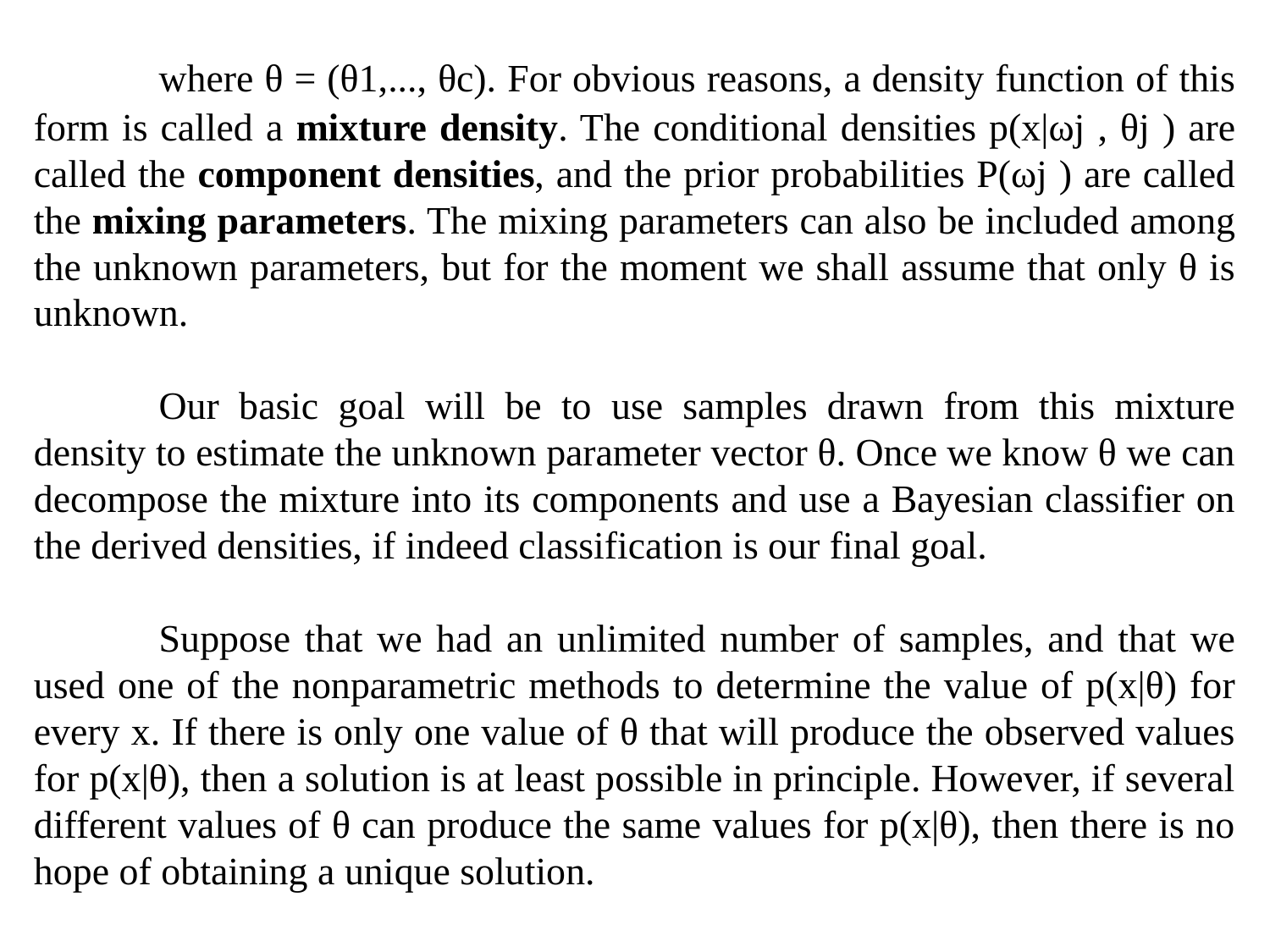

where θ = (θ1,..., θc). For obvious reasons, a density function of this form is called a mixture density. The conditional densities p(x|ωj , θj ) are called the component densities, and the prior probabilities P(ωj ) are called the mixing parameters. The mixing parameters can also be included among the unknown parameters, but for the moment we shall assume that only θ is unknown.

	Our basic goal will be to use samples drawn from this mixture density to estimate the unknown parameter vector θ. Once we know θ we can decompose the mixture into its components and use a Bayesian classifier on the derived densities, if indeed classification is our final goal.

	Suppose that we had an unlimited number of samples, and that we used one of the nonparametric methods to determine the value of p(x|θ) for every x. If there is only one value of θ that will produce the observed values for p(x|θ), then a solution is at least possible in principle. However, if several different values of θ can produce the same values for p(x|θ), then there is no hope of obtaining a unique solution.